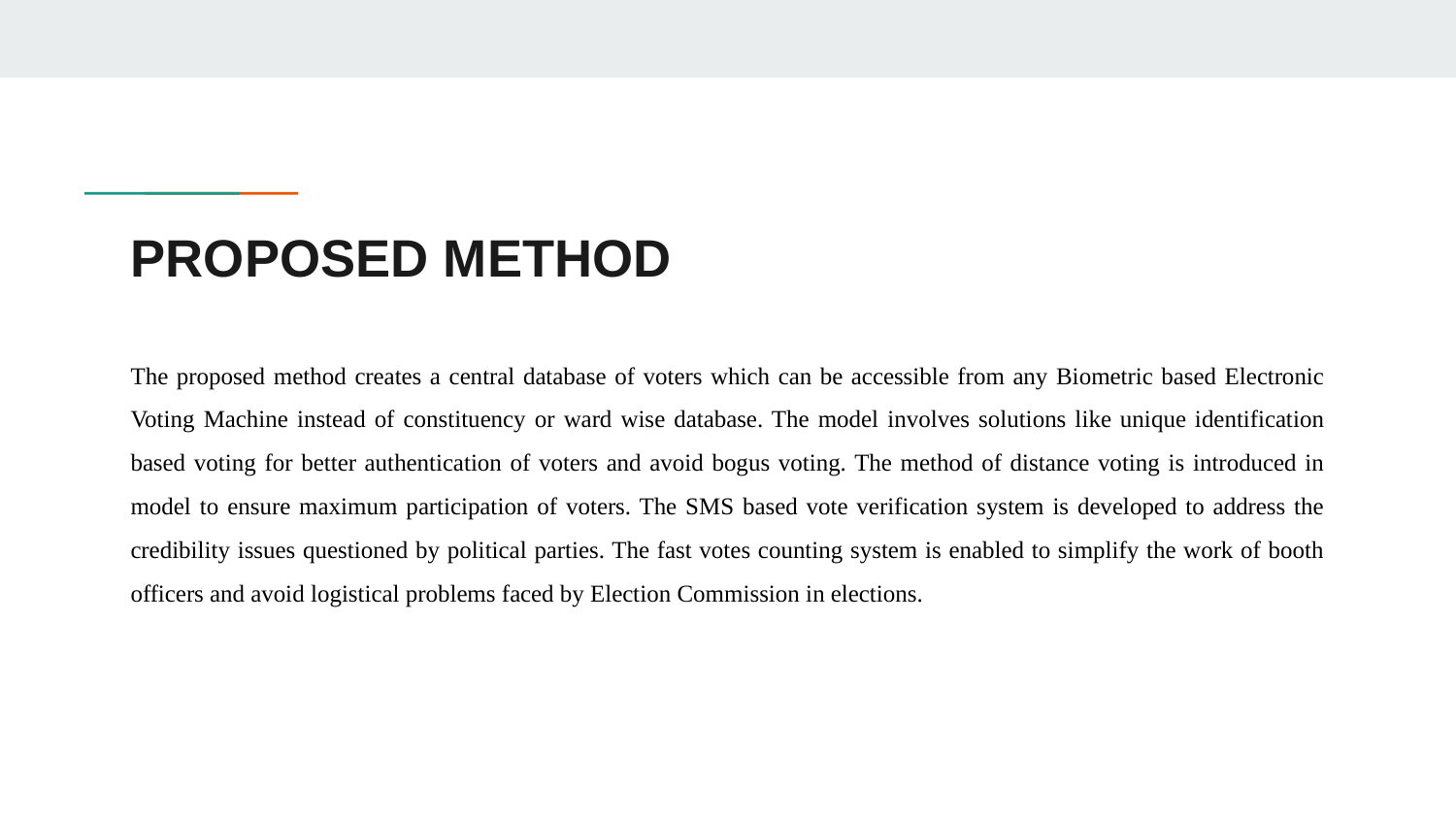

# PROPOSED METHOD
The proposed method creates a central database of voters which can be accessible from any Biometric based Electronic Voting Machine instead of constituency or ward wise database. The model involves solutions like unique identification based voting for better authentication of voters and avoid bogus voting. The method of distance voting is introduced in model to ensure maximum participation of voters. The SMS based vote verification system is developed to address the credibility issues questioned by political parties. The fast votes counting system is enabled to simplify the work of booth officers and avoid logistical problems faced by Election Commission in elections.